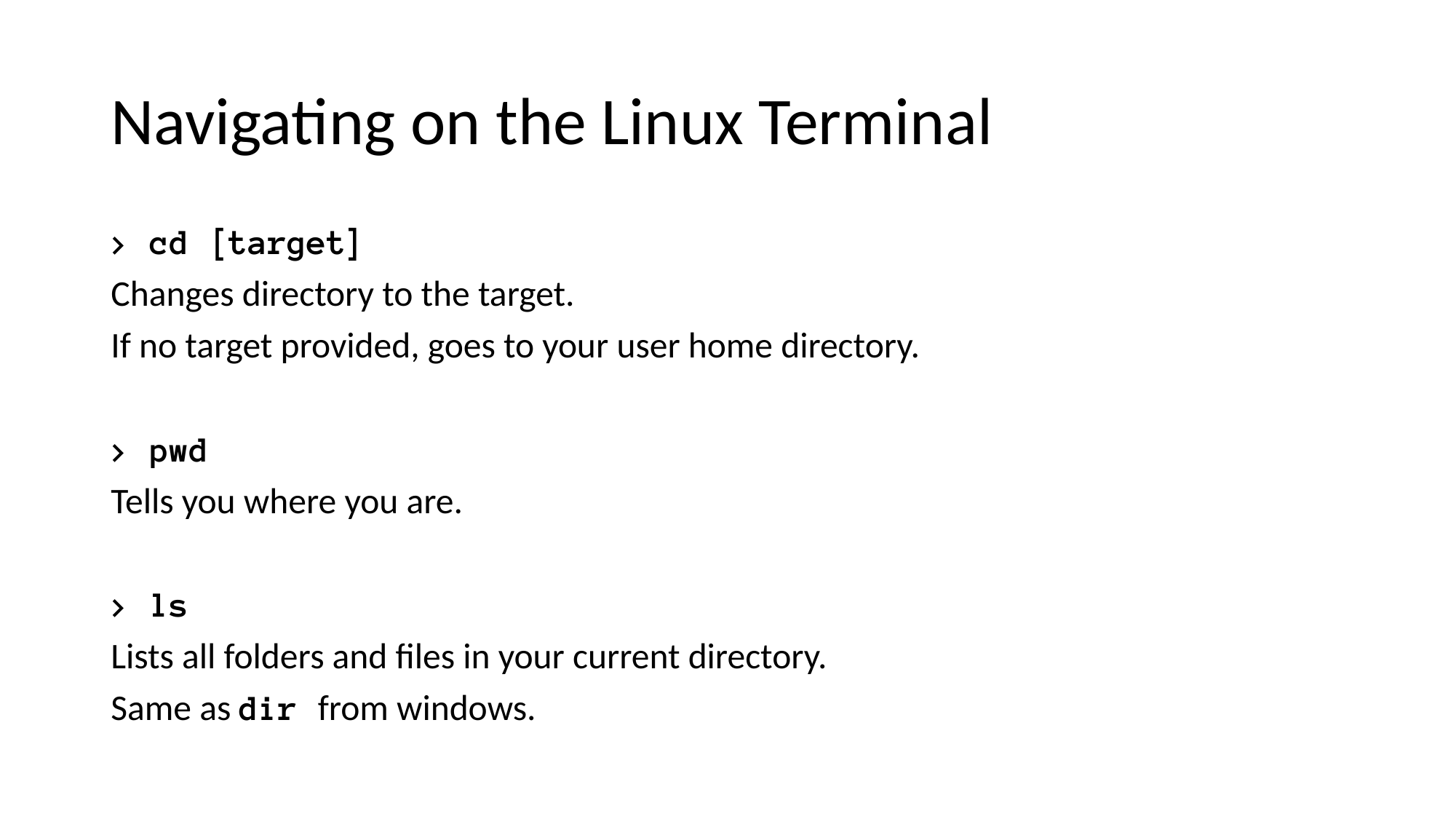

# Navigating on the Linux Terminal
> cd [target]
Changes directory to the target.
If no target provided, goes to your user home directory.

> pwd
Tells you where you are.

> ls
Lists all folders and files in your current directory.
Same as dir from windows.